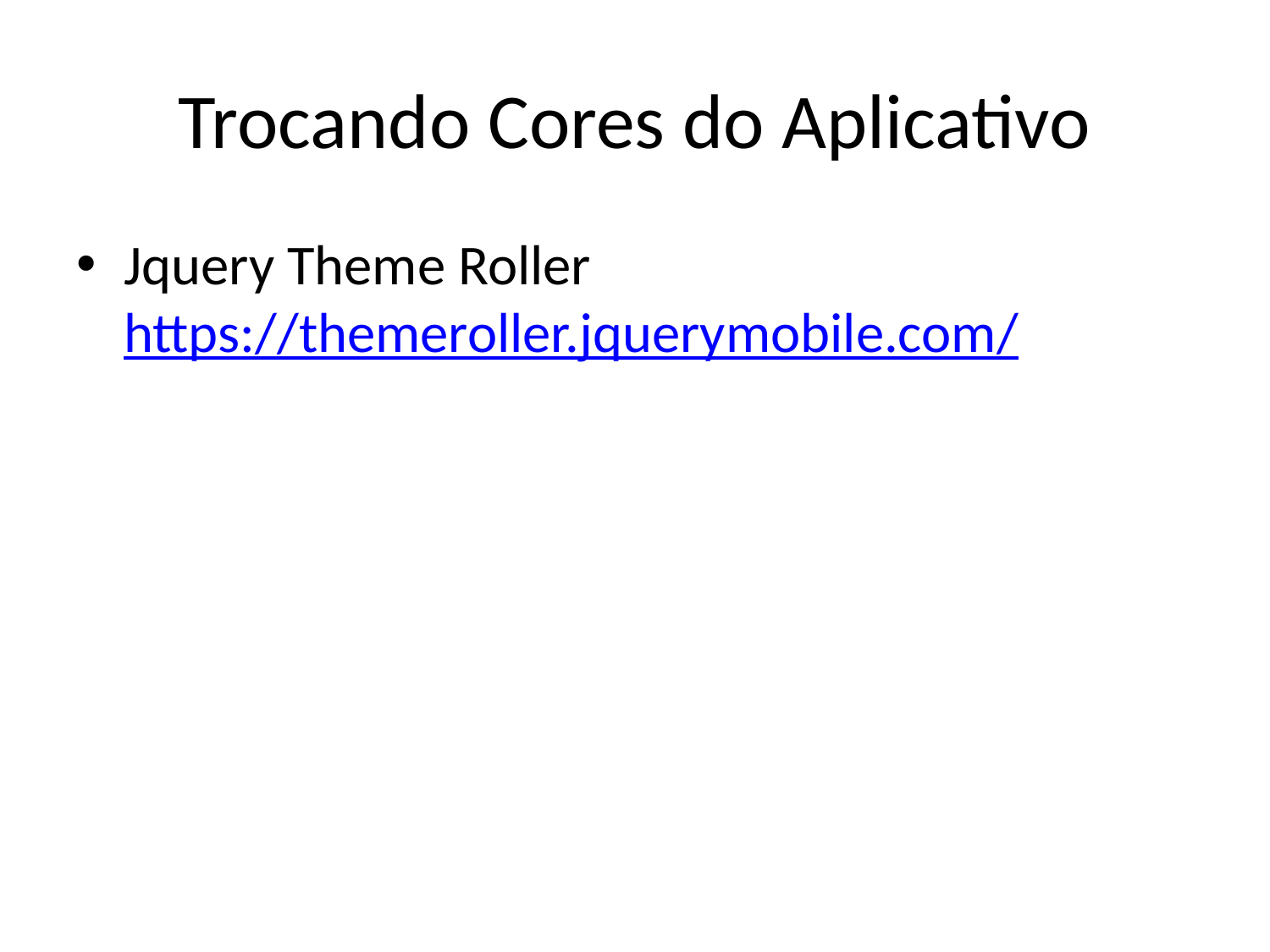

# Trocando Cores do Aplicativo
Jquery Theme Roller
https://themeroller.jquerymobile.com/